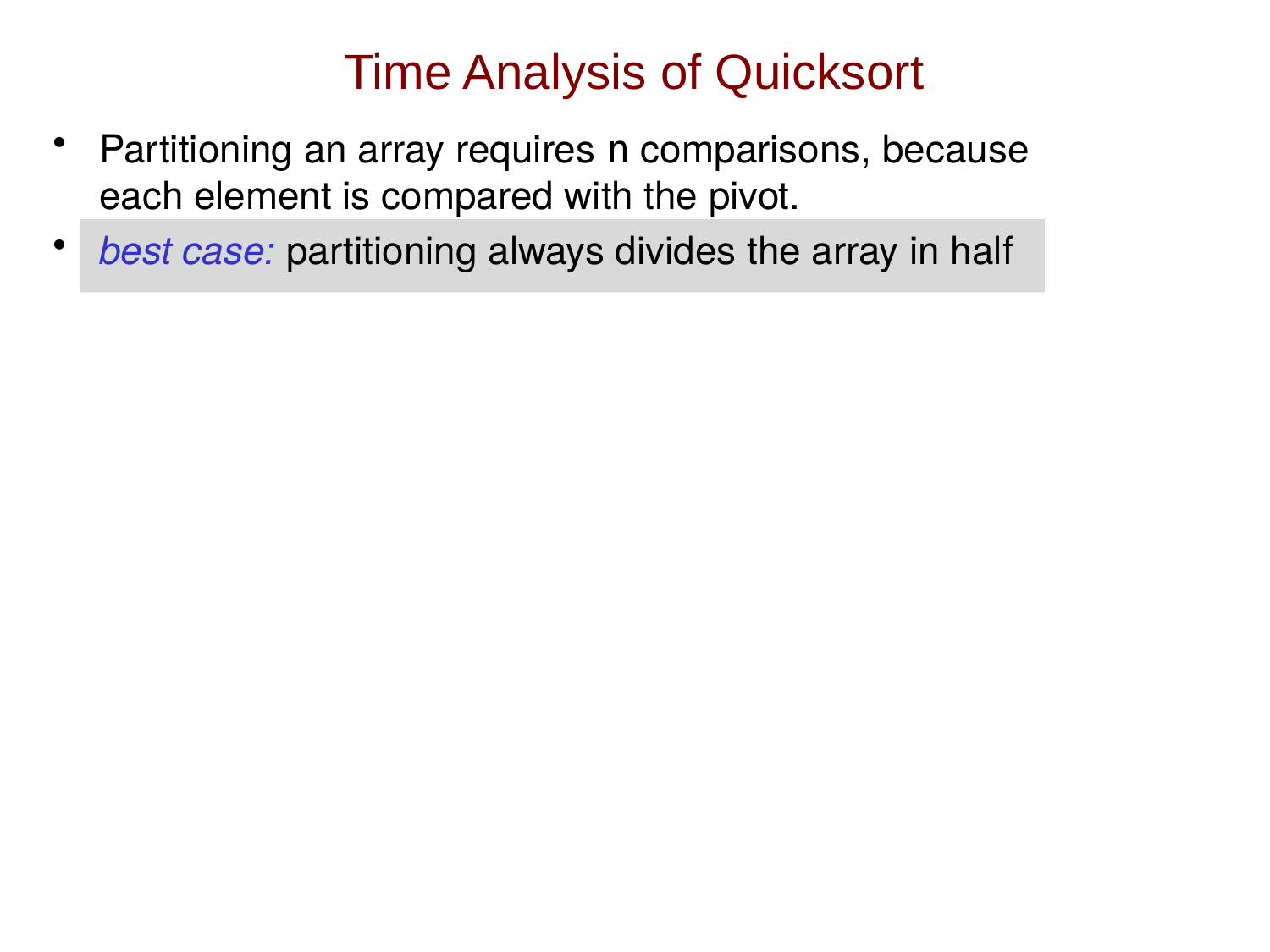

# Time Analysis of Quicksort
Partitioning an array requires n comparisons, because
each element is compared with the pivot.
best case: partitioning always divides the array in half